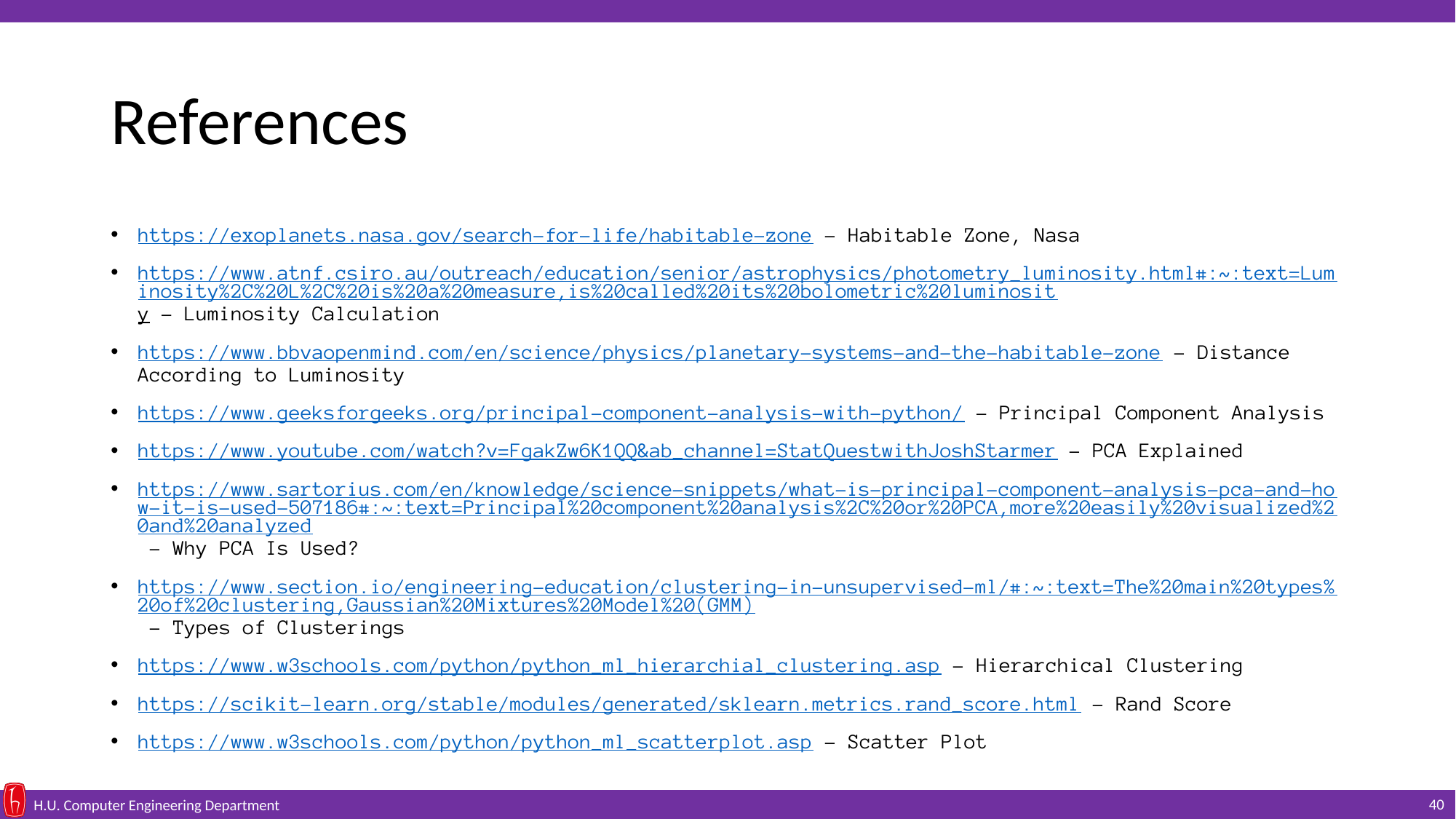

# References
https://exoplanets.nasa.gov/search-for-life/habitable-zone - Habitable Zone, Nasa
https://www.atnf.csiro.au/outreach/education/senior/astrophysics/photometry_luminosity.html#:~:text=Luminosity%2C%20L%2C%20is%20a%20measure,is%20called%20its%20bolometric%20luminosity - Luminosity Calculation
https://www.bbvaopenmind.com/en/science/physics/planetary-systems-and-the-habitable-zone - Distance According to Luminosity
https://www.geeksforgeeks.org/principal-component-analysis-with-python/ - Principal Component Analysis
https://www.youtube.com/watch?v=FgakZw6K1QQ&ab_channel=StatQuestwithJoshStarmer - PCA Explained
https://www.sartorius.com/en/knowledge/science-snippets/what-is-principal-component-analysis-pca-and-how-it-is-used-507186#:~:text=Principal%20component%20analysis%2C%20or%20PCA,more%20easily%20visualized%20and%20analyzed - Why PCA Is Used?
https://www.section.io/engineering-education/clustering-in-unsupervised-ml/#:~:text=The%20main%20types%20of%20clustering,Gaussian%20Mixtures%20Model%20(GMM) - Types of Clusterings
https://www.w3schools.com/python/python_ml_hierarchial_clustering.asp - Hierarchical Clustering
https://scikit-learn.org/stable/modules/generated/sklearn.metrics.rand_score.html - Rand Score
https://www.w3schools.com/python/python_ml_scatterplot.asp - Scatter Plot
40